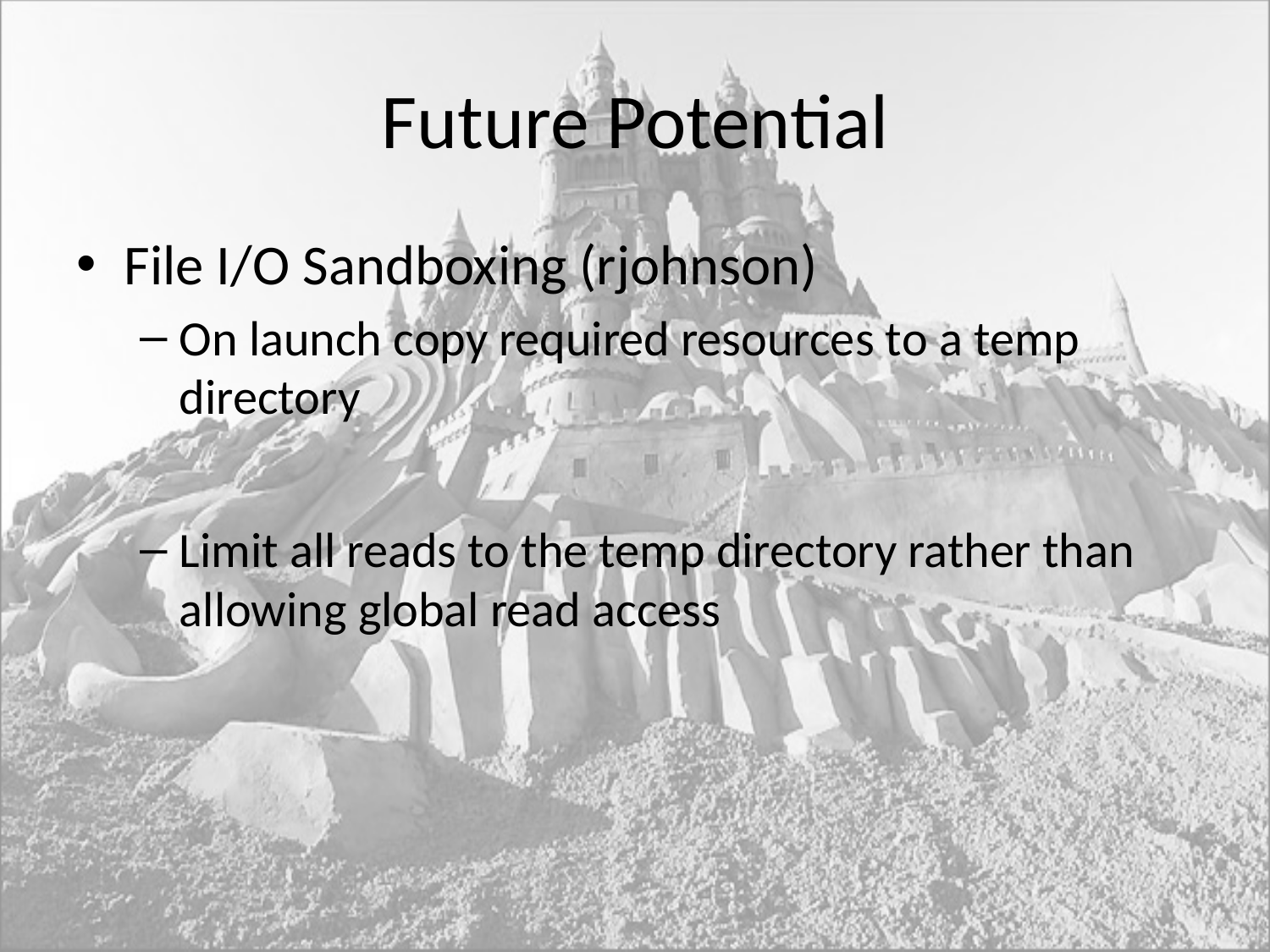

# Future Potential
File I/O Sandboxing (rjohnson)
On launch copy required resources to a temp directory

Limit all reads to the temp directory rather than allowing global read access